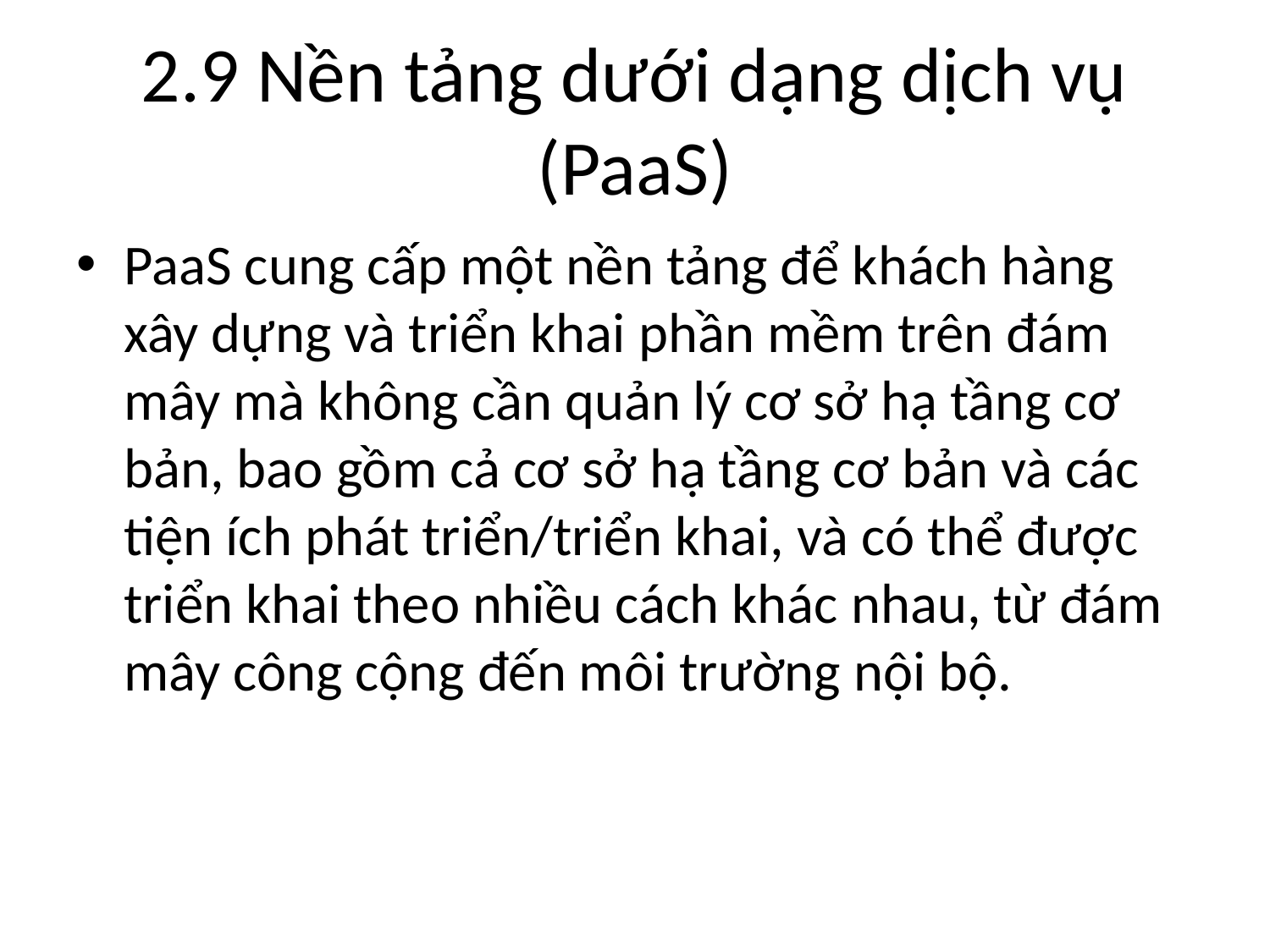

# 2.9 Nền tảng dưới dạng dịch vụ (PaaS)
PaaS cung cấp một nền tảng để khách hàng xây dựng và triển khai phần mềm trên đám mây mà không cần quản lý cơ sở hạ tầng cơ bản, bao gồm cả cơ sở hạ tầng cơ bản và các tiện ích phát triển/triển khai, và có thể được triển khai theo nhiều cách khác nhau, từ đám mây công cộng đến môi trường nội bộ.